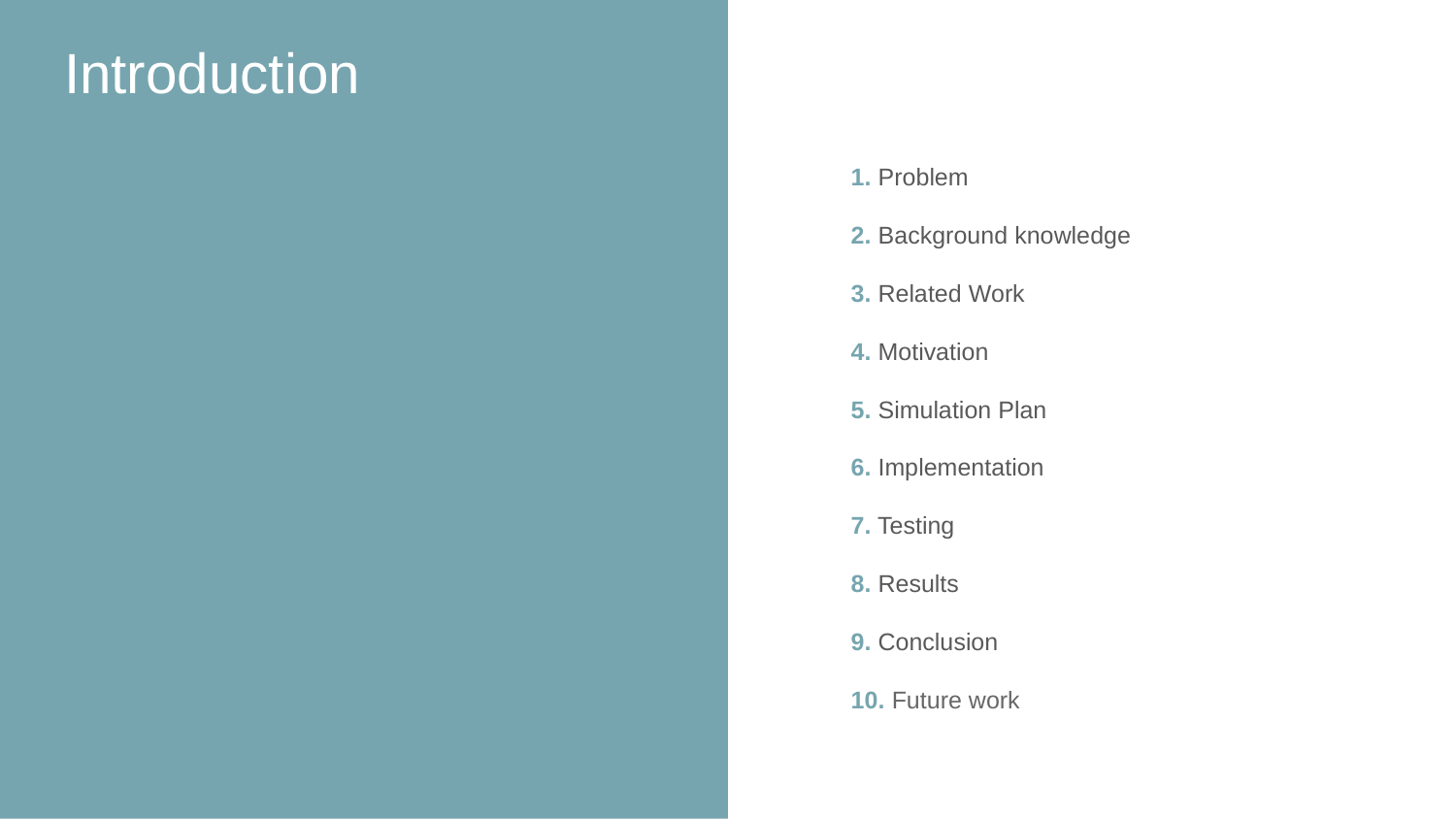

# Introduction
1. Problem

2. Background knowledge

3. Related Work

4. Motivation

5. Simulation Plan

6. Implementation

7. Testing

8. Results

9. Conclusion

10. Future work